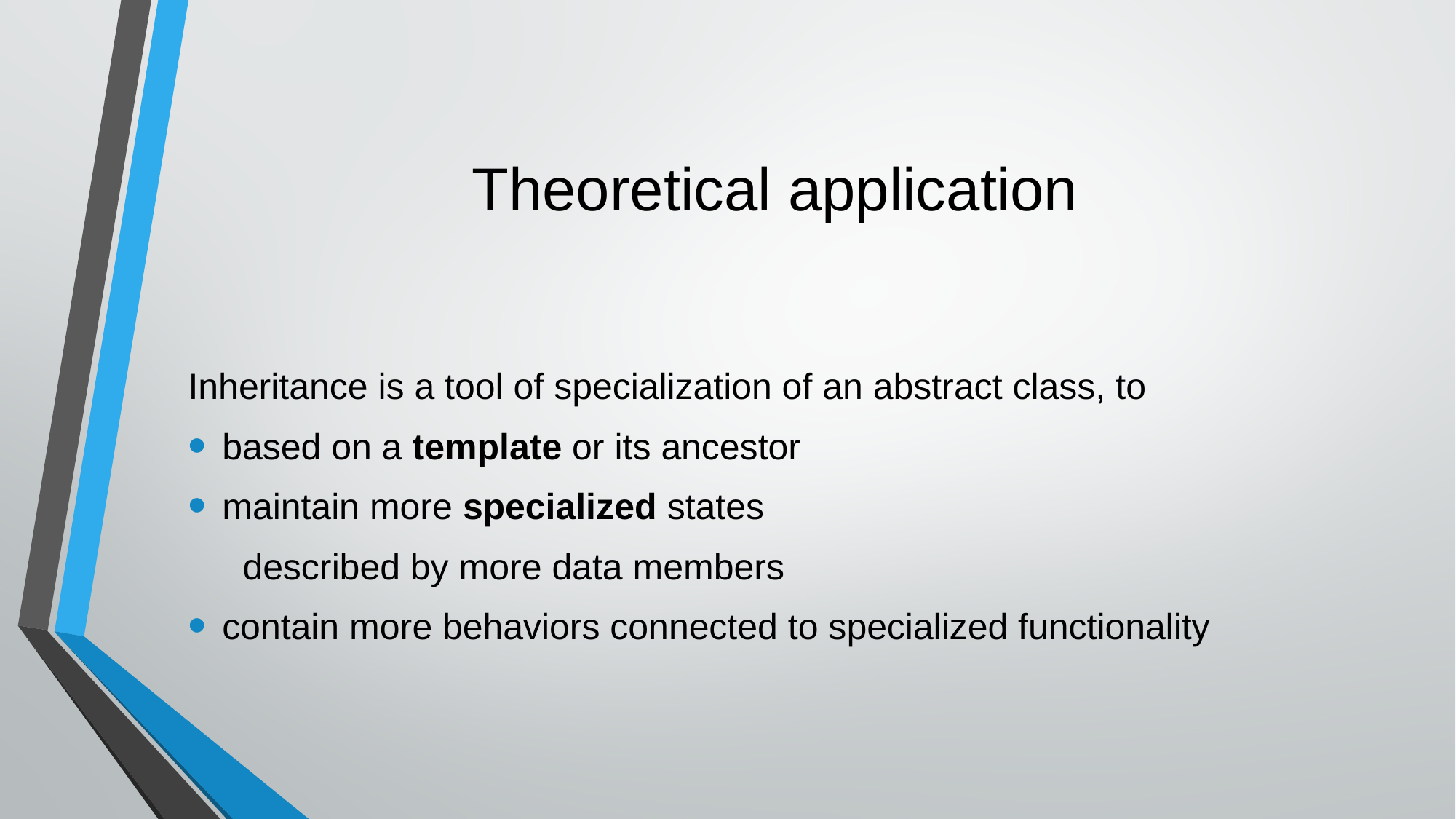

# Theoretical application
Inheritance is a tool of specialization of an abstract class, to
based on a template or its ancestor
maintain more specialized states
described by more data members
contain more behaviors connected to specialized functionality